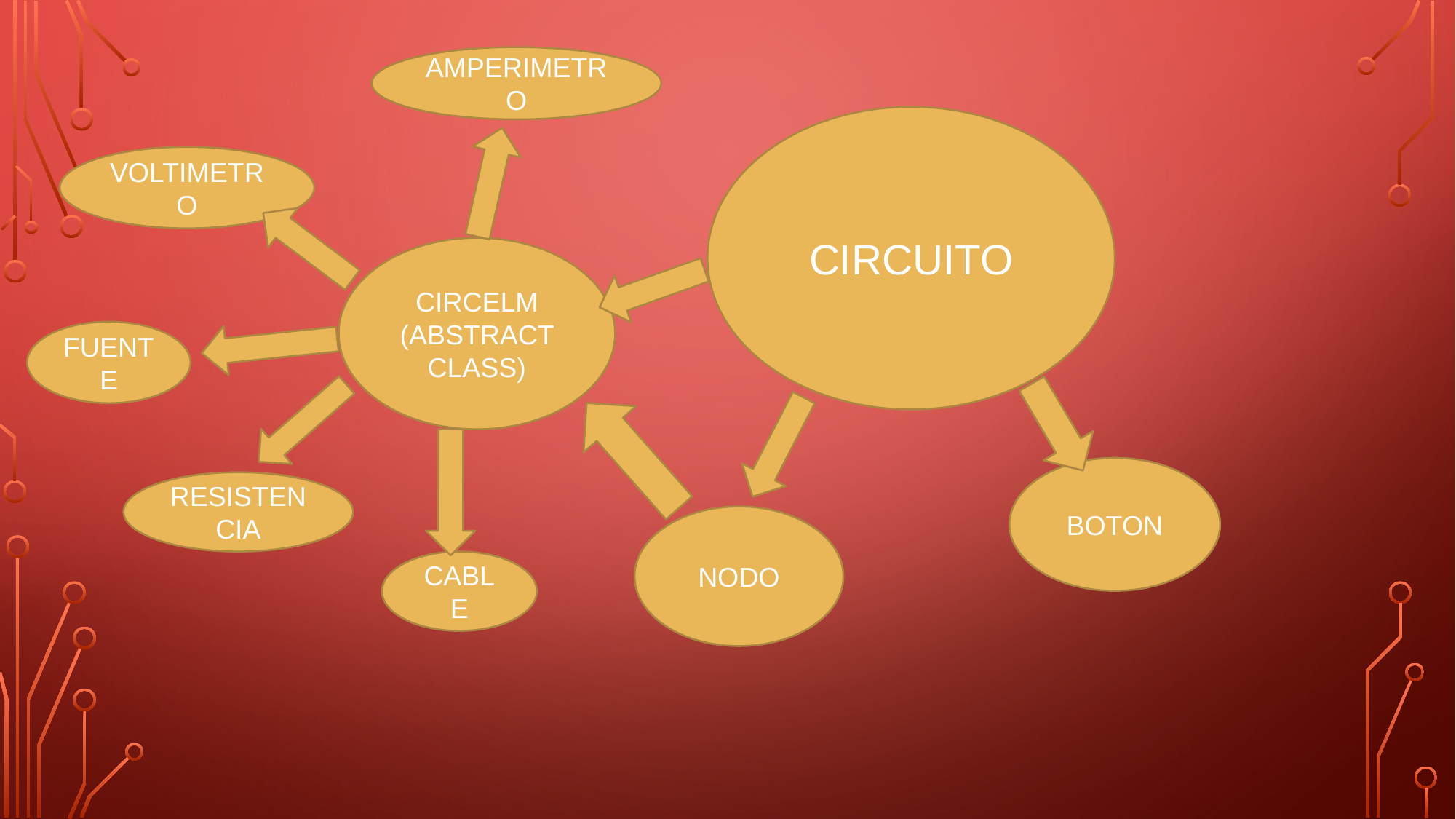

AMPERIMETRO
CIRCUITO
VOLTIMETRO

CIRCELM
(ABSTRACT CLASS)

FUENTE

BOTON

RESISTENCIA
NODO
CABLE